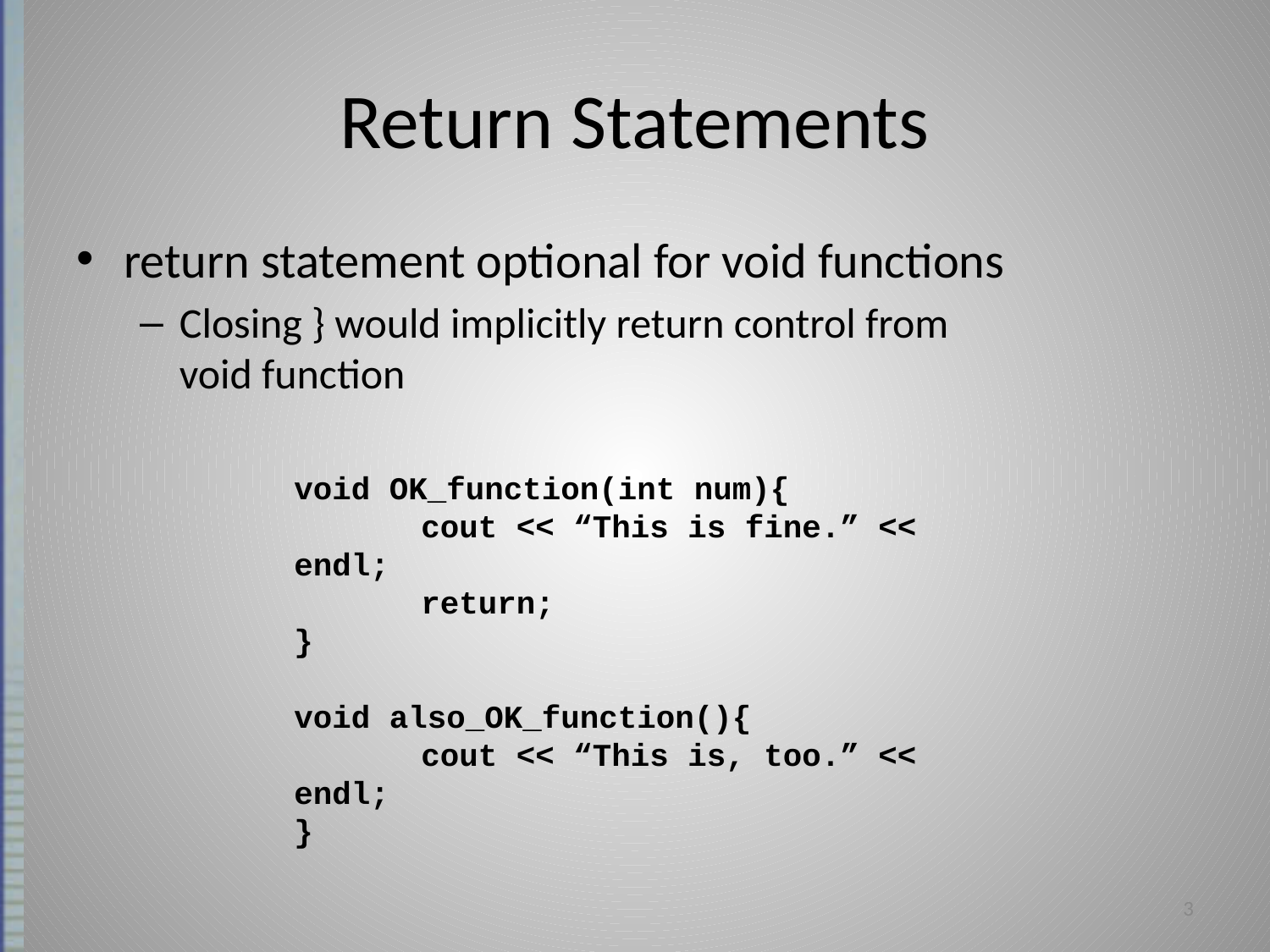

# Return Statements
return statement optional for void functions
Closing } would implicitly return control from
void function
void OK_function(int num){
	cout << “This is fine.” << endl;
	return;
}

void also_OK_function(){
	cout << “This is, too.” << endl;
}

3